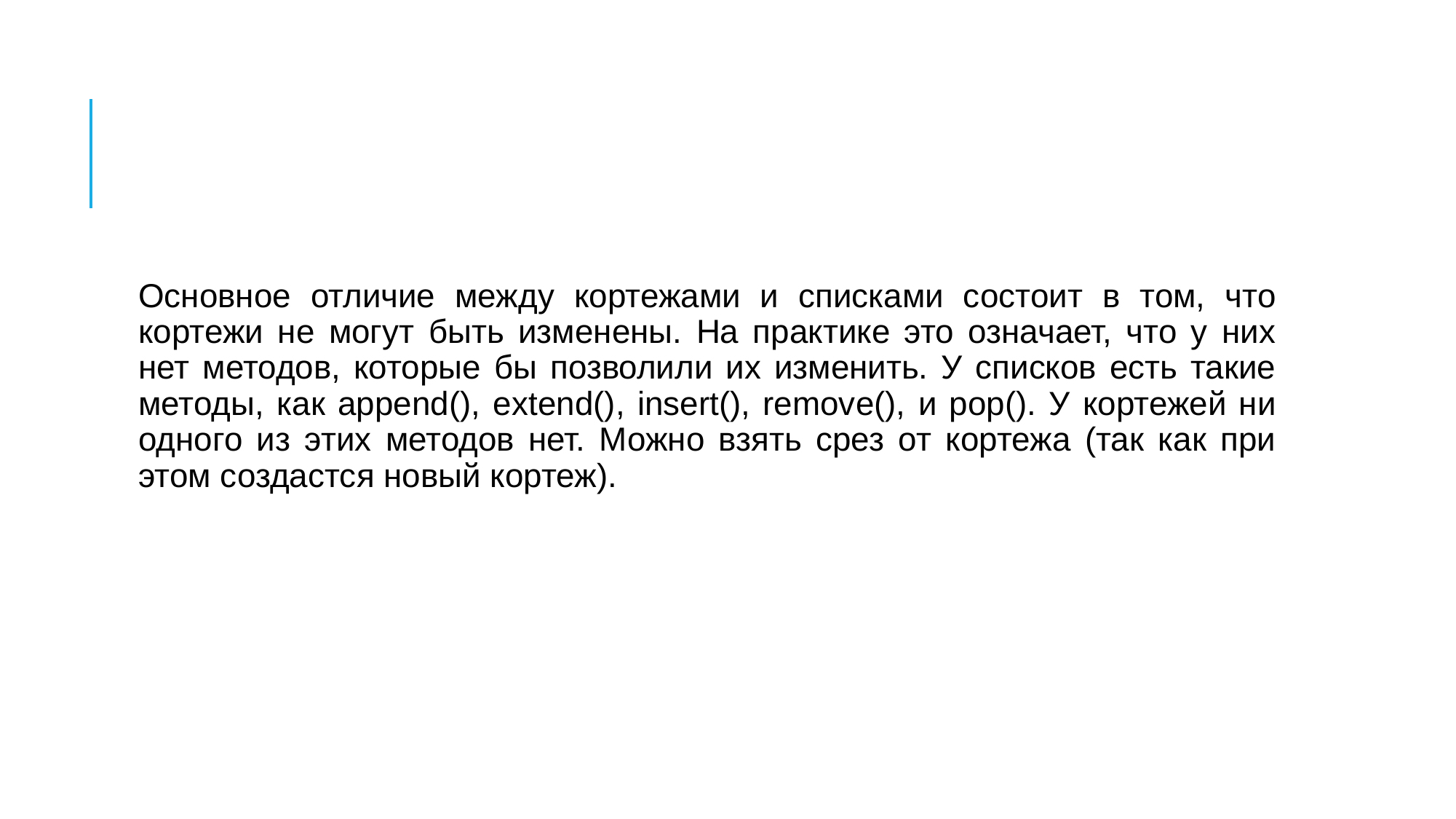

#
Основное отличие между кортежами и списками состоит в том, что кортежи не могут быть изменены. На практике это означает, что у них нет методов, которые бы позволили их изменить. У списков есть такие методы, как append(), extend(), insert(), remove(), и pop(). У кортежей ни одного из этих методов нет. Можно взять срез от кортежа (так как при этом создастся новый кортеж).